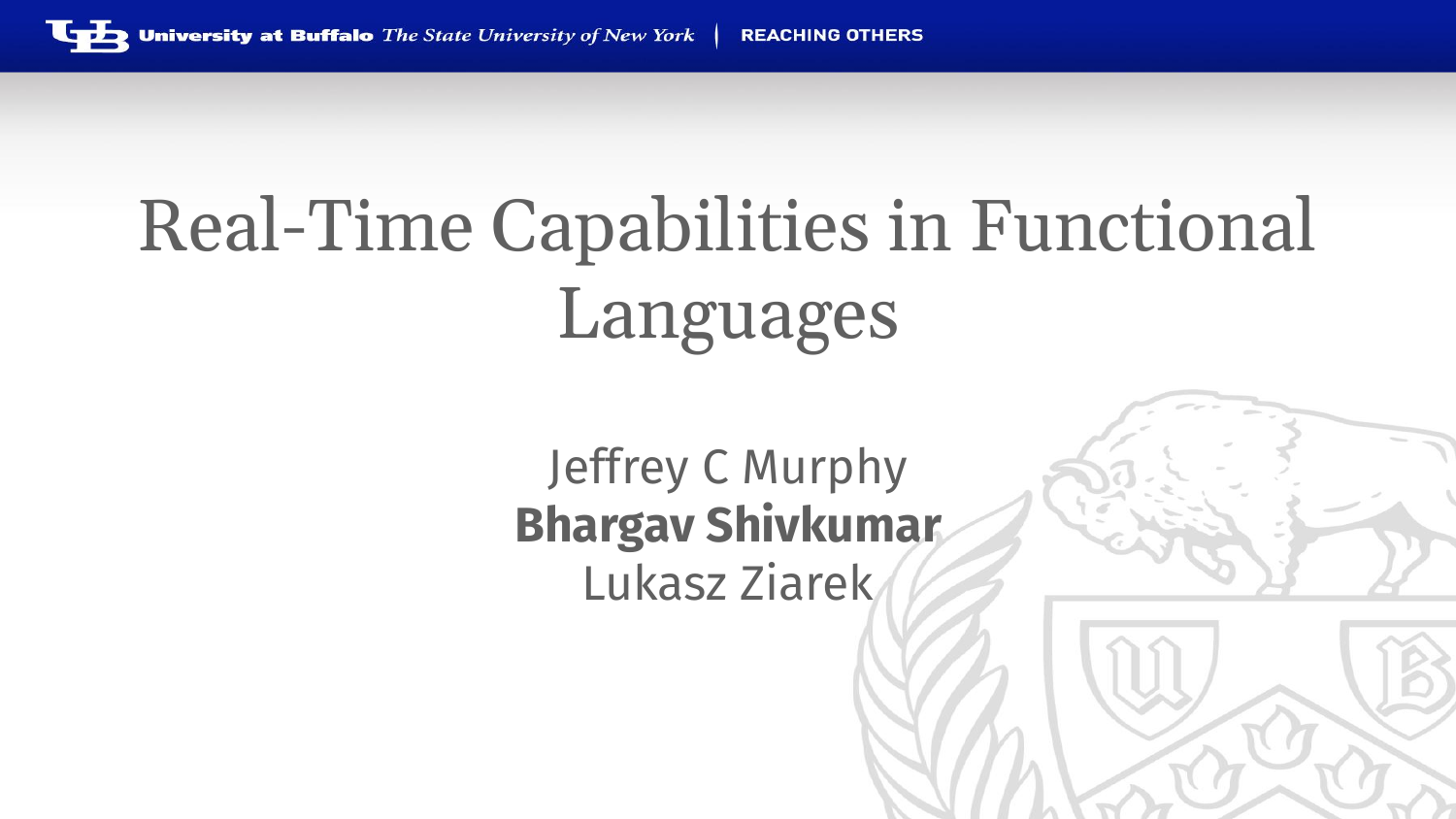

# Real-Time Capabilities in Functional Languages
Jeffrey C Murphy
Bhargav Shivkumar
Lukasz Ziarek